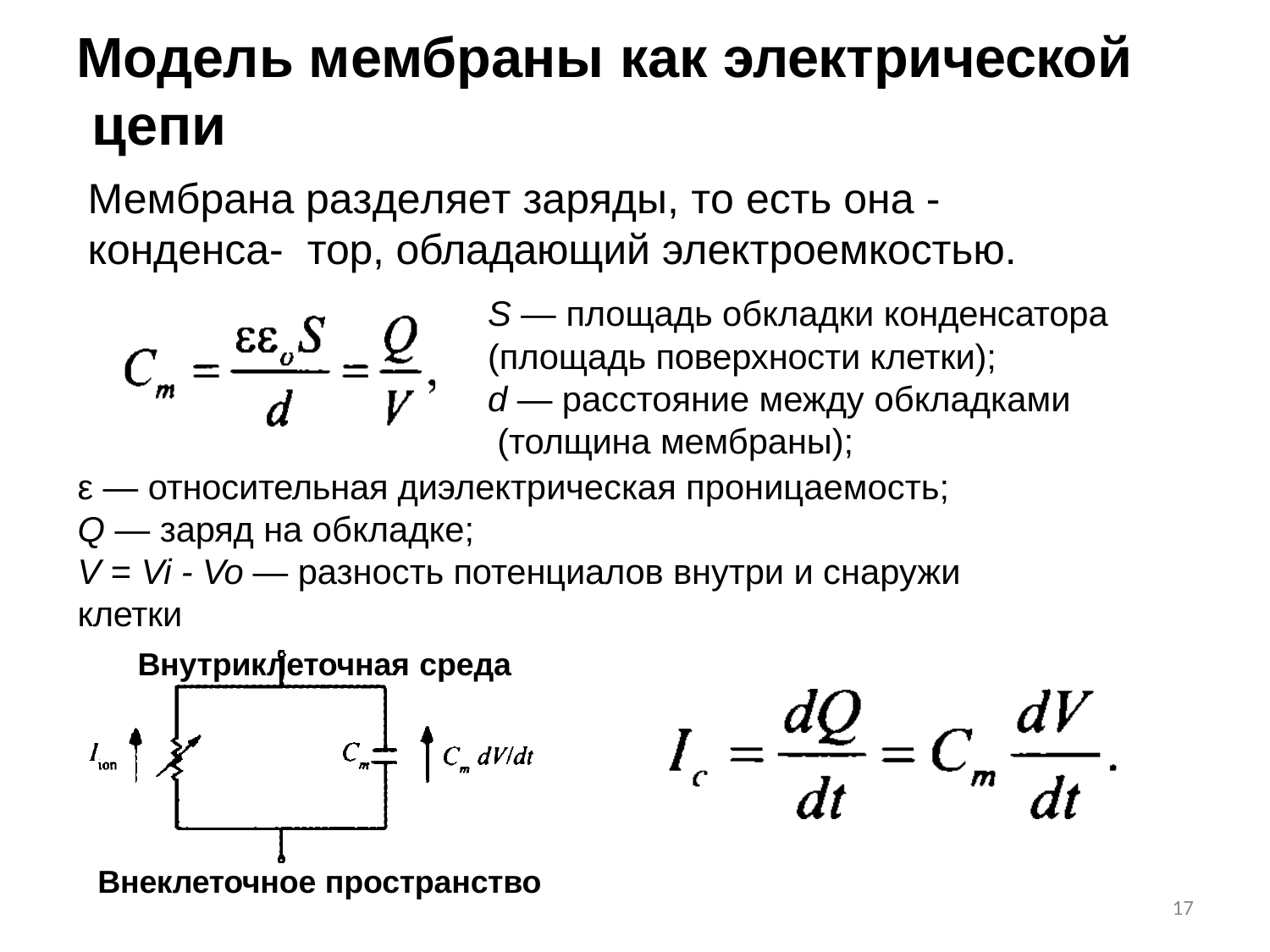

# Модель мембраны как электрической  цепи
Мембрана разделяет заряды, то есть она -	конденса-  тор, обладающий электроемкостью.
S — площадь обкладки конденсатора
(площадь поверхности клетки);
d — расстояние между обкладками  (толщина мембраны);
ε — относительная диэлектрическая проницаемость;
Q — заряд на обкладке;
V = Vi - Vo — разность потенциалов внутри и снаружи клетки
Внутриклеточная среда

Внеклеточное пространство
17